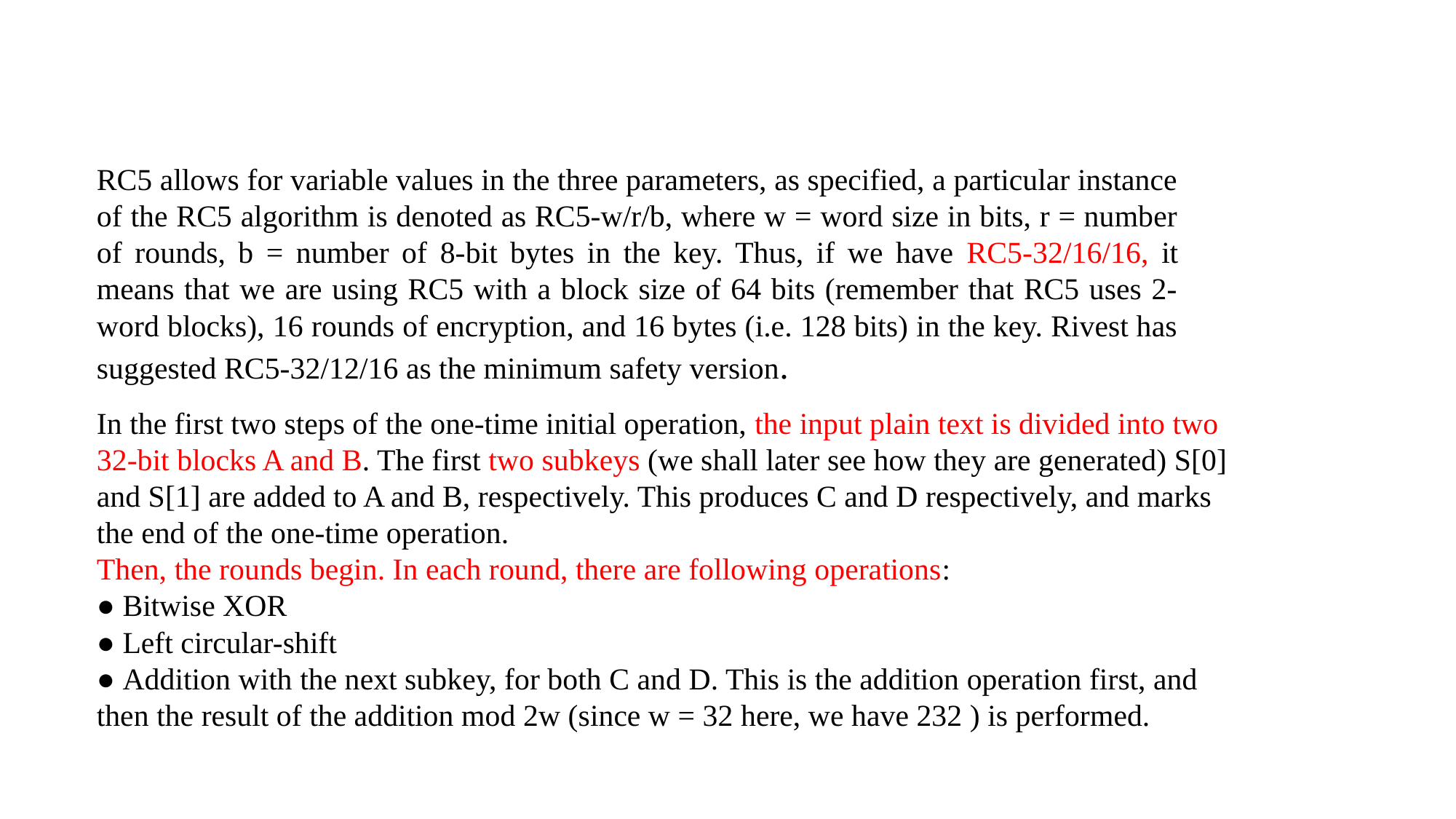

RC5 allows for variable values in the three parameters, as specified, a particular instance of the RC5 algorithm is denoted as RC5-w/r/b, where w = word size in bits, r = number of rounds, b = number of 8-bit bytes in the key. Thus, if we have RC5-32/16/16, it means that we are using RC5 with a block size of 64 bits (remember that RC5 uses 2-word blocks), 16 rounds of encryption, and 16 bytes (i.e. 128 bits) in the key. Rivest has suggested RC5-32/12/16 as the minimum safety version.
In the first two steps of the one-time initial operation, the input plain text is divided into two 32-bit blocks A and B. The first two subkeys (we shall later see how they are generated) S[0] and S[1] are added to A and B, respectively. This produces C and D respectively, and marks the end of the one-time operation.
Then, the rounds begin. In each round, there are following operations:
● Bitwise XOR
● Left circular-shift
● Addition with the next subkey, for both C and D. This is the addition operation first, and then the result of the addition mod 2w (since w = 32 here, we have 232 ) is performed.